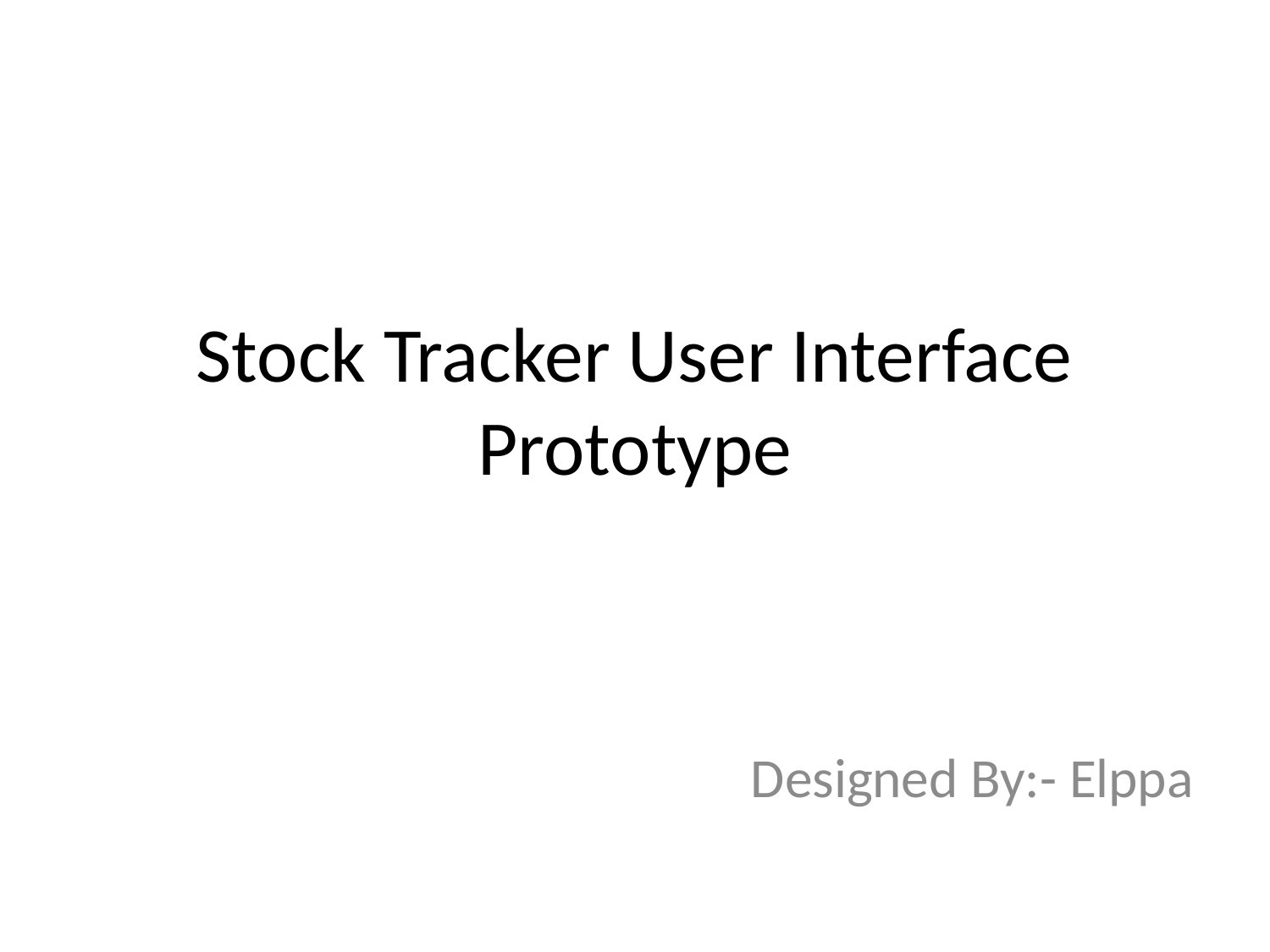

# Stock Tracker User Interface Prototype
Designed By:- Elppa